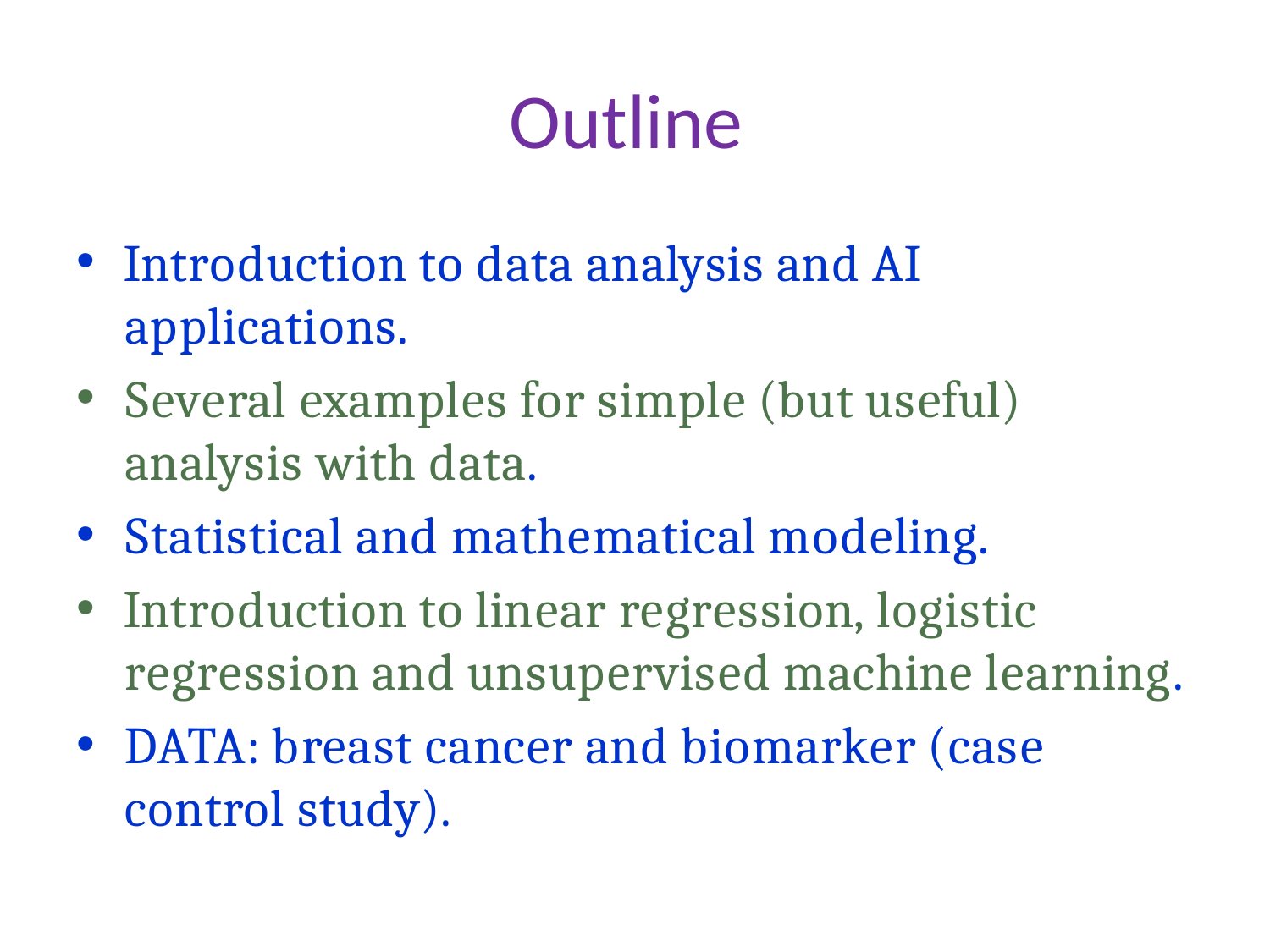

# Outline
Introduction to data analysis and AI applications.
Several examples for simple (but useful) analysis with data.
Statistical and mathematical modeling.
Introduction to linear regression, logistic regression and unsupervised machine learning.
DATA: breast cancer and biomarker (case control study).